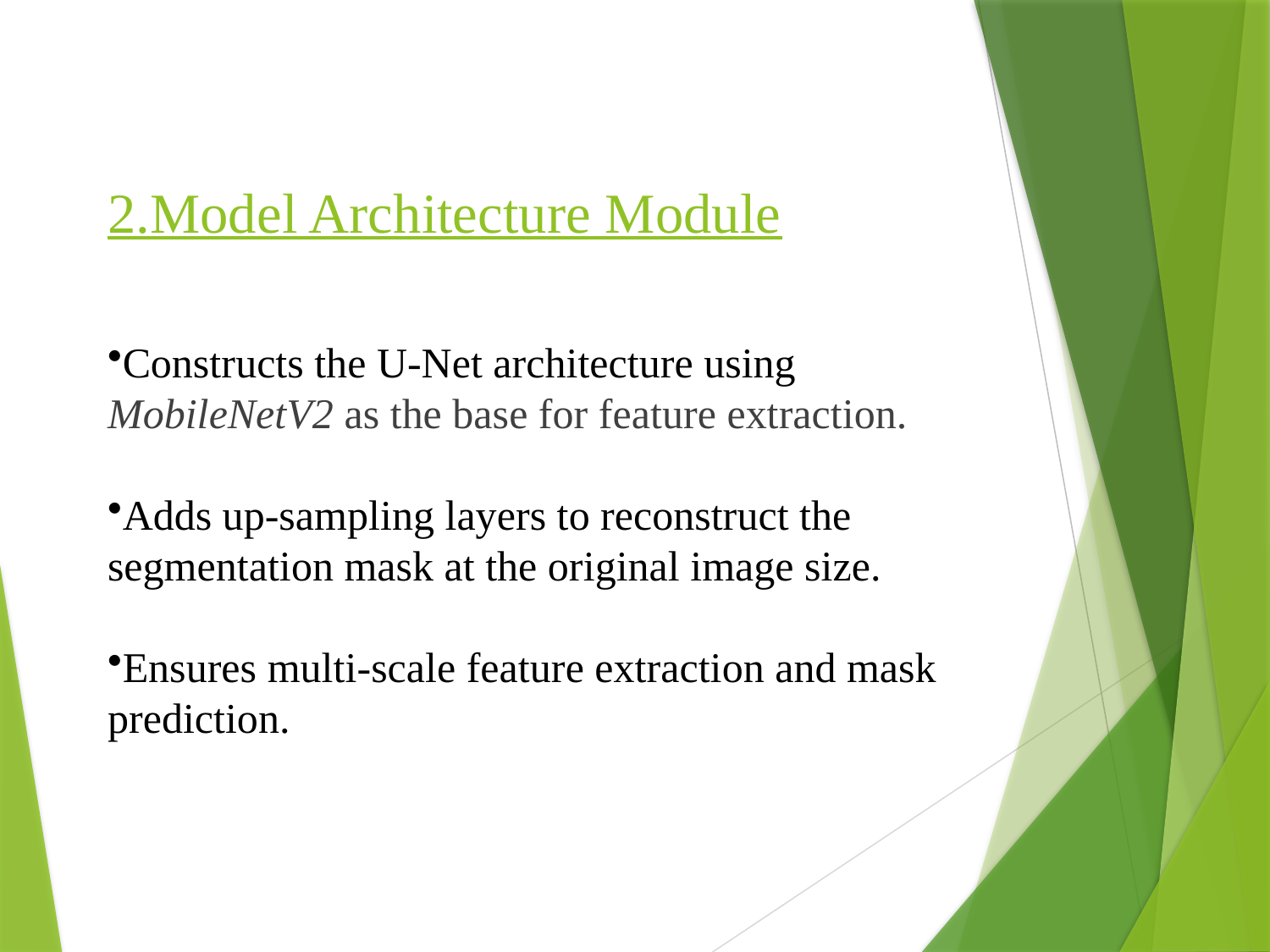

# 2.Model Architecture Module

Constructs the U-Net architecture using MobileNetV2 as the base for feature extraction.

Adds up-sampling layers to reconstruct the segmentation mask at the original image size.

Ensures multi-scale feature extraction and mask prediction.